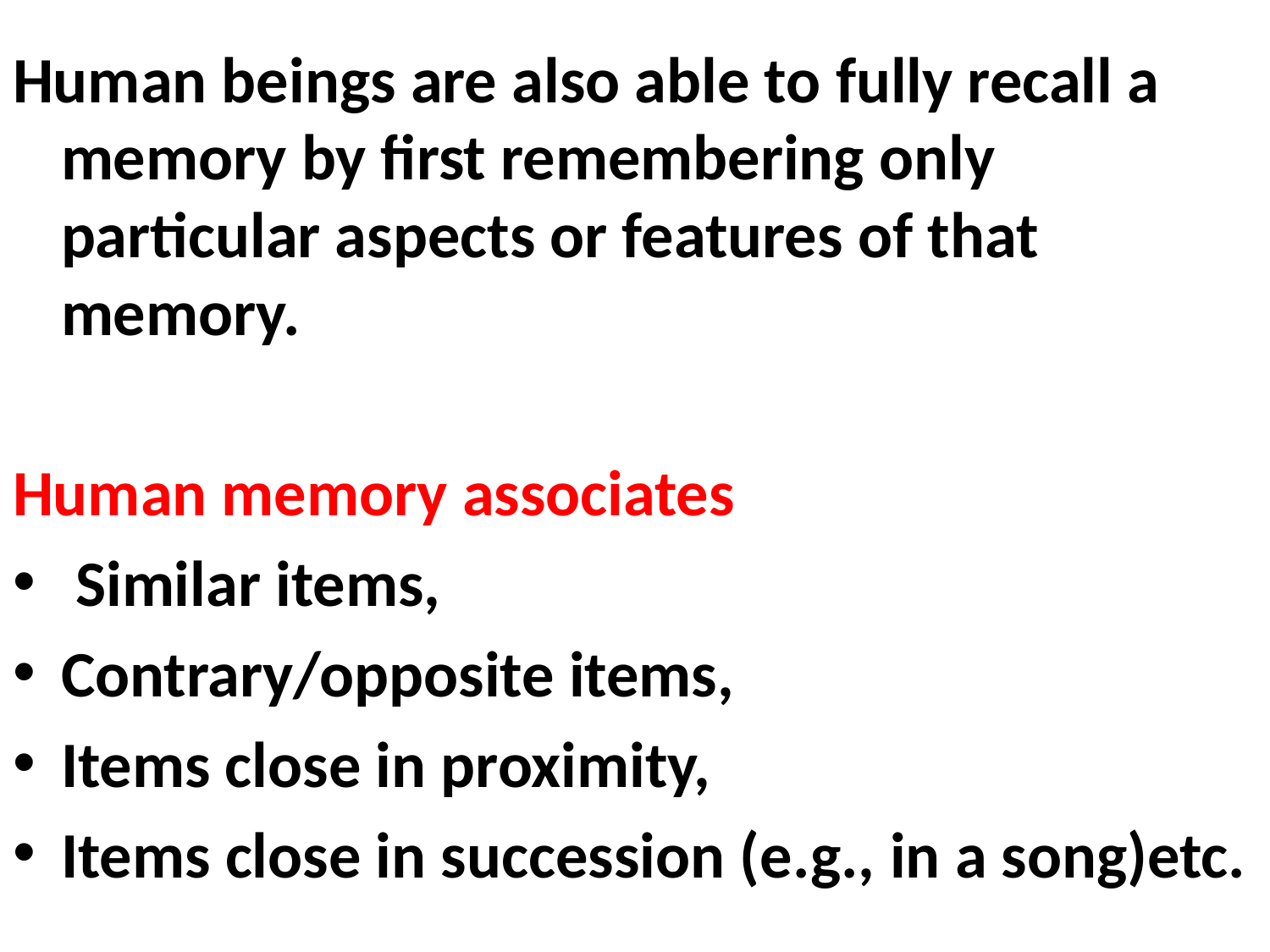

Human beings are also able to fully recall a memory by first remembering only particular aspects or features of that memory.

Human memory associates
 Similar items,
Contrary/opposite items,
Items close in proximity,
Items close in succession (e.g., in a song)etc.